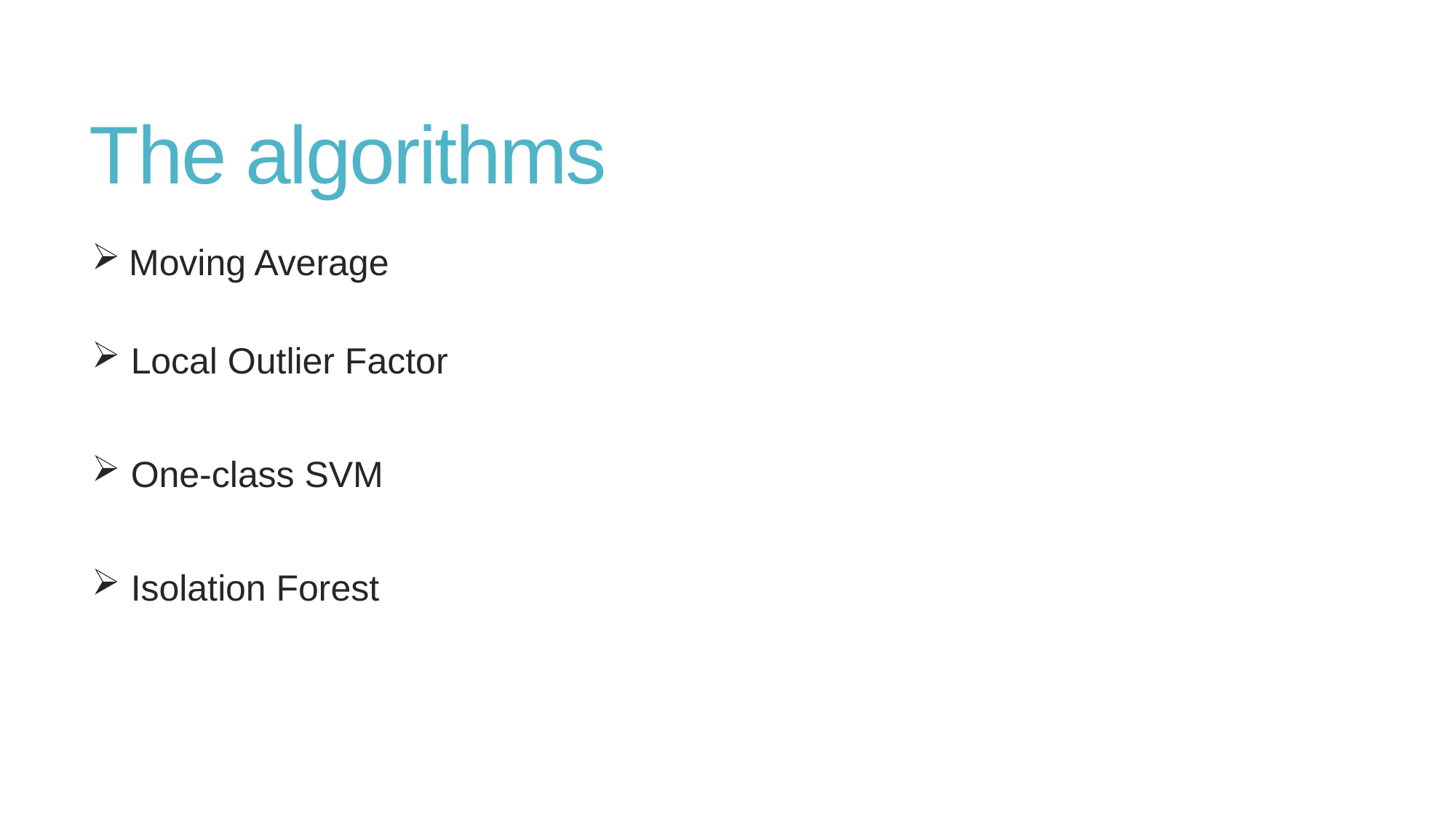

# The algorithms
 Moving Average

 Local Outlier Factor

 One-class SVM

 Isolation Forest